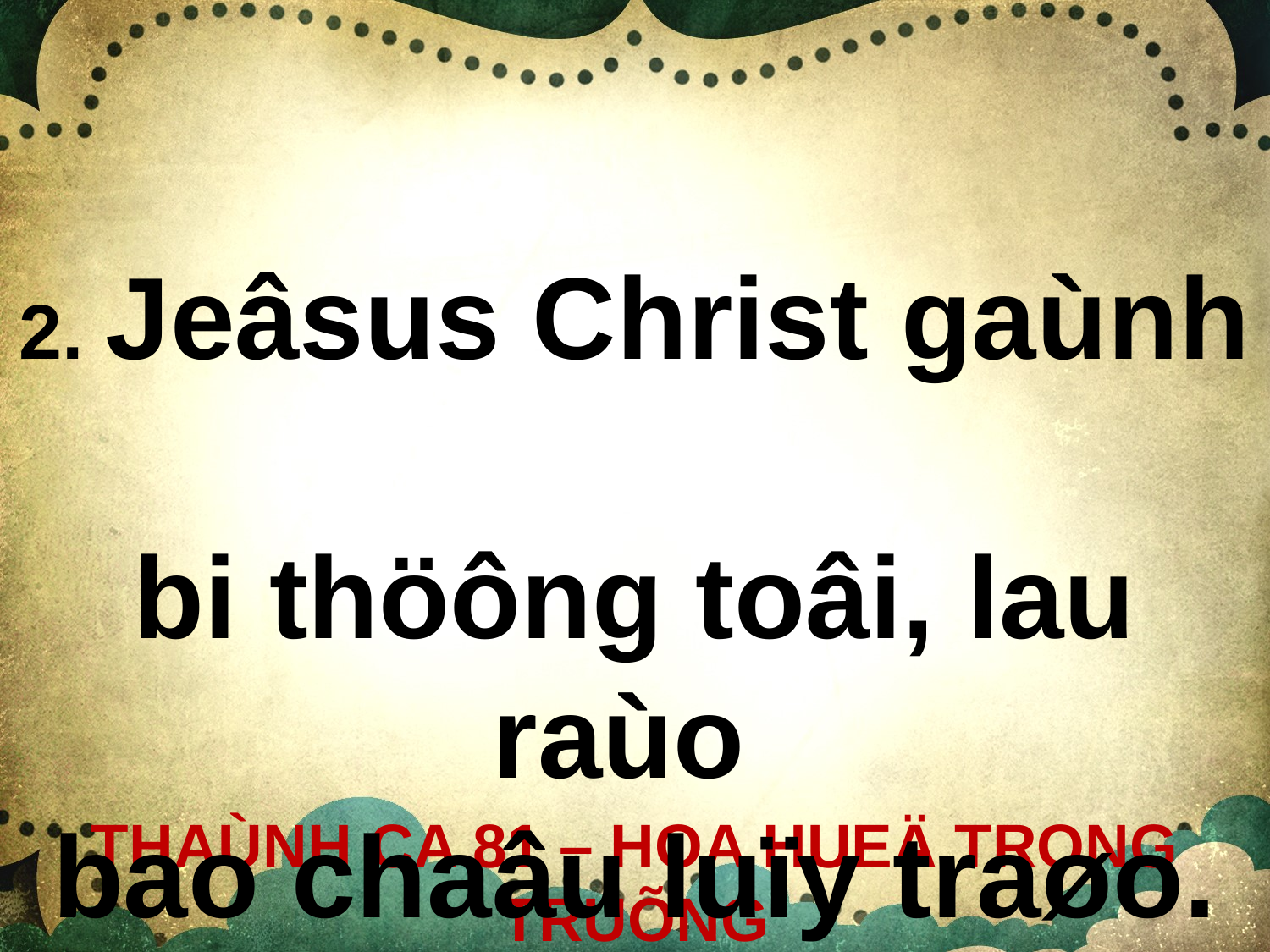

2. Jeâsus Christ gaùnh
bi thöông toâi, lau raùo
bao chaâu luïy traøo.
THAÙNH CA 81 – HOA HUEÄ TRONG TRUÕNG